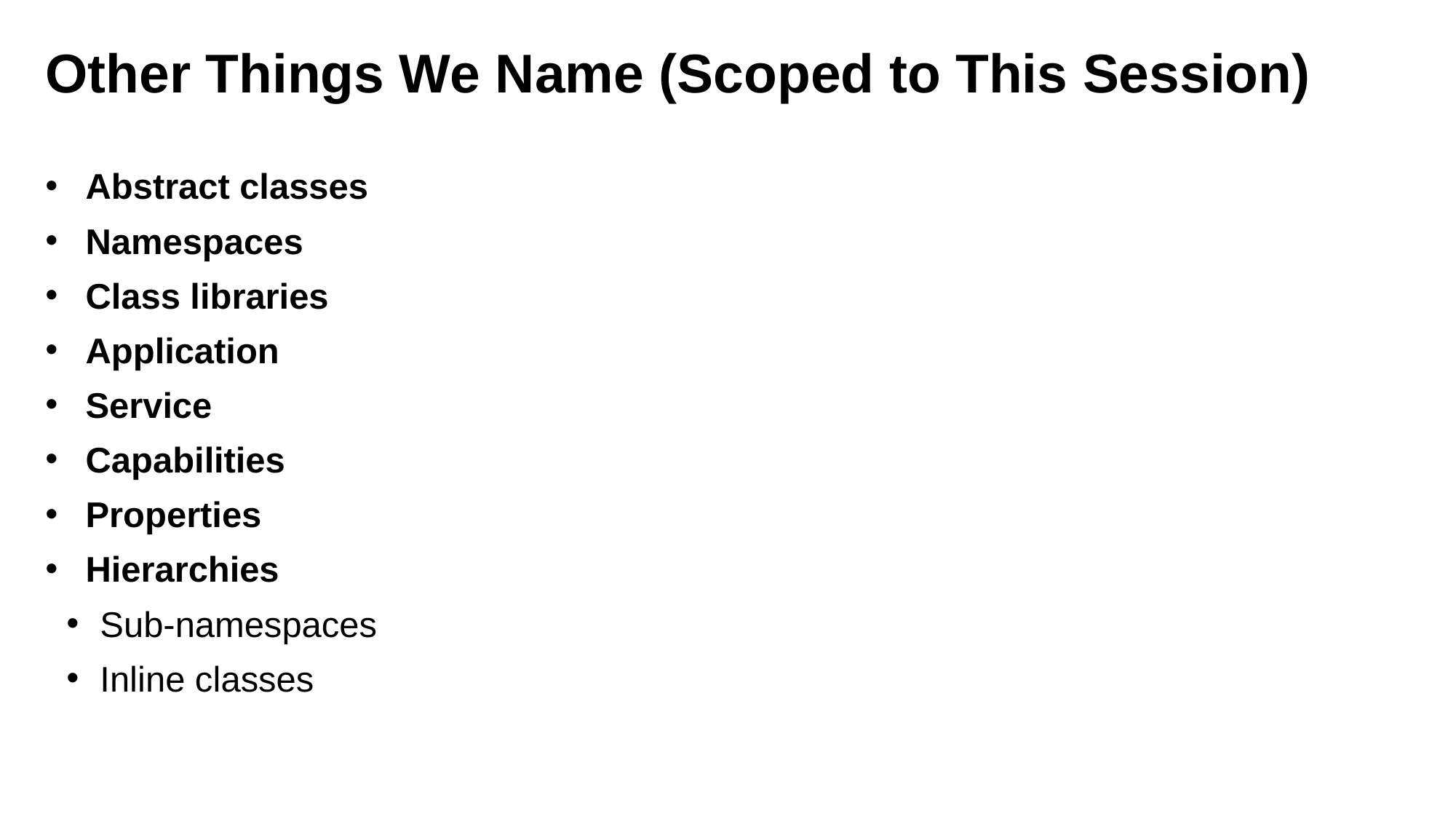

# Other Things We Name (Scoped to This Session)
Abstract classes
Namespaces
Class libraries
Application
Service
Capabilities
Properties
Hierarchies
Sub-namespaces
Inline classes